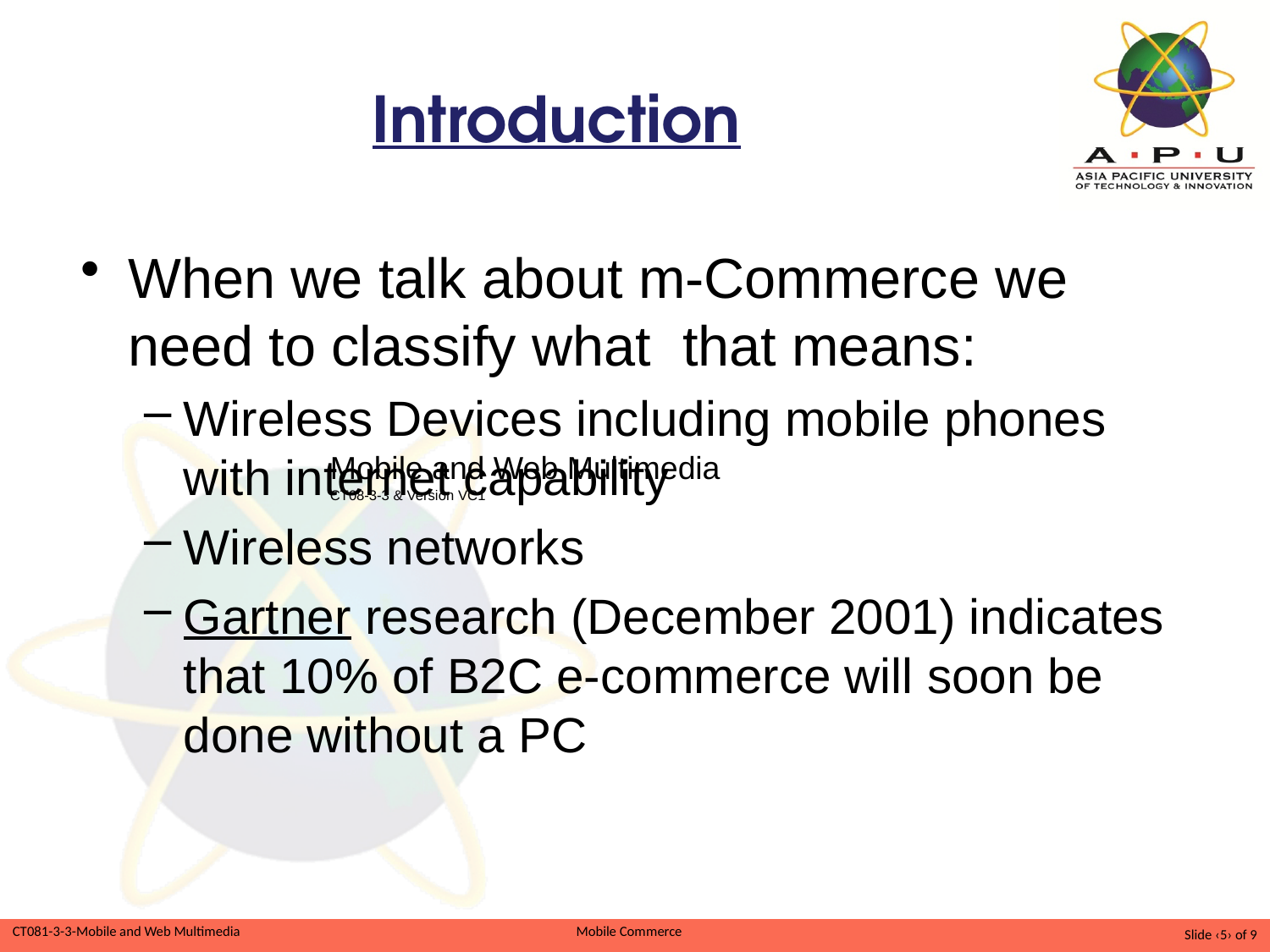

# Introduction
When we talk about m-Commerce we need to classify what  that means:
Wireless Devices including mobile phones with internet capability
Wireless networks
Gartner research (December 2001) indicates that 10% of B2C e-commerce will soon be done without a PC

Mobile and Web Multimedia
CT08-3-3 & Version VC1
Slide ‹5› of 9